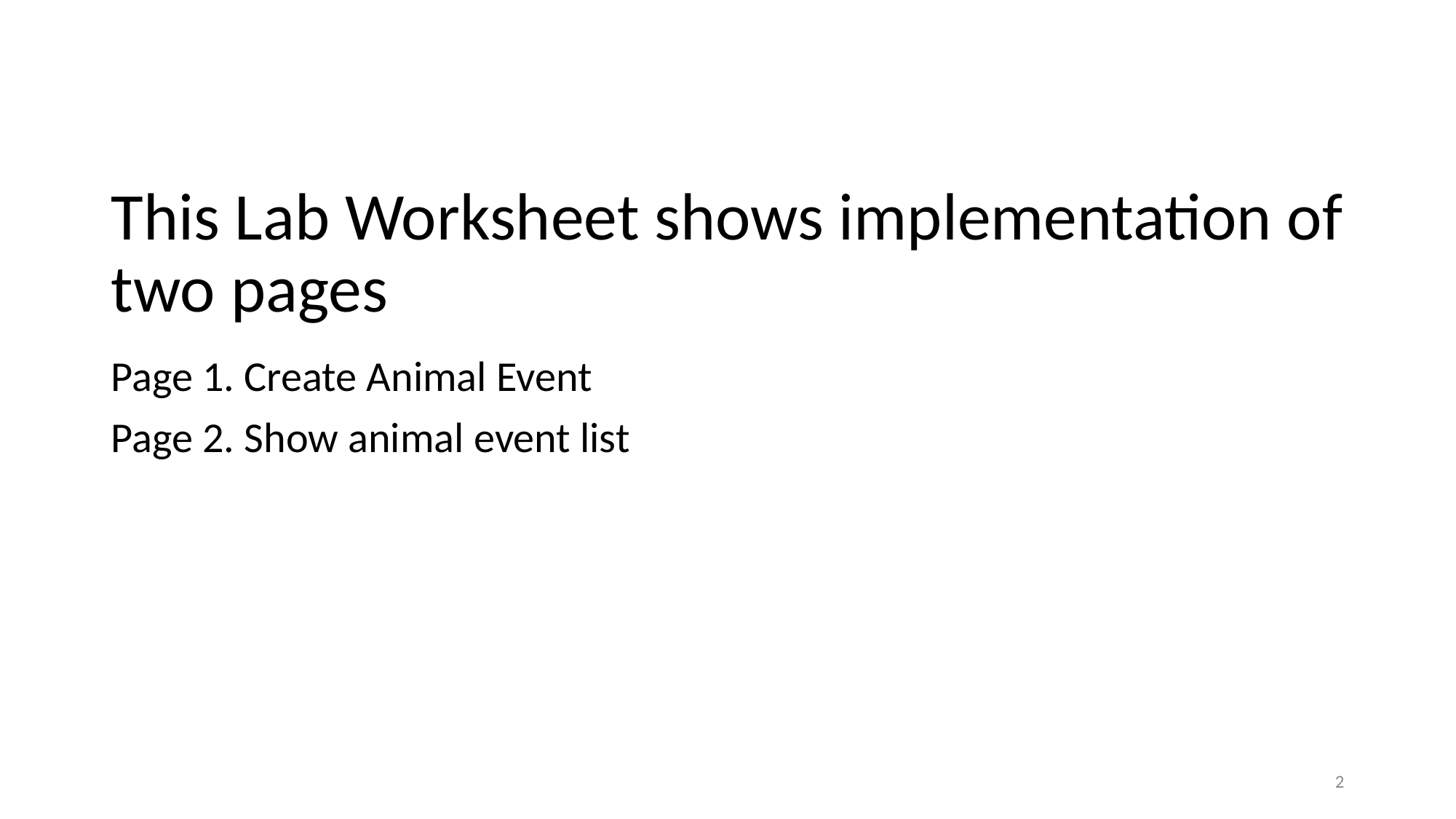

# This Lab Worksheet shows implementation of two pages
Page 1. Create Animal Event
Page 2. Show animal event list

2